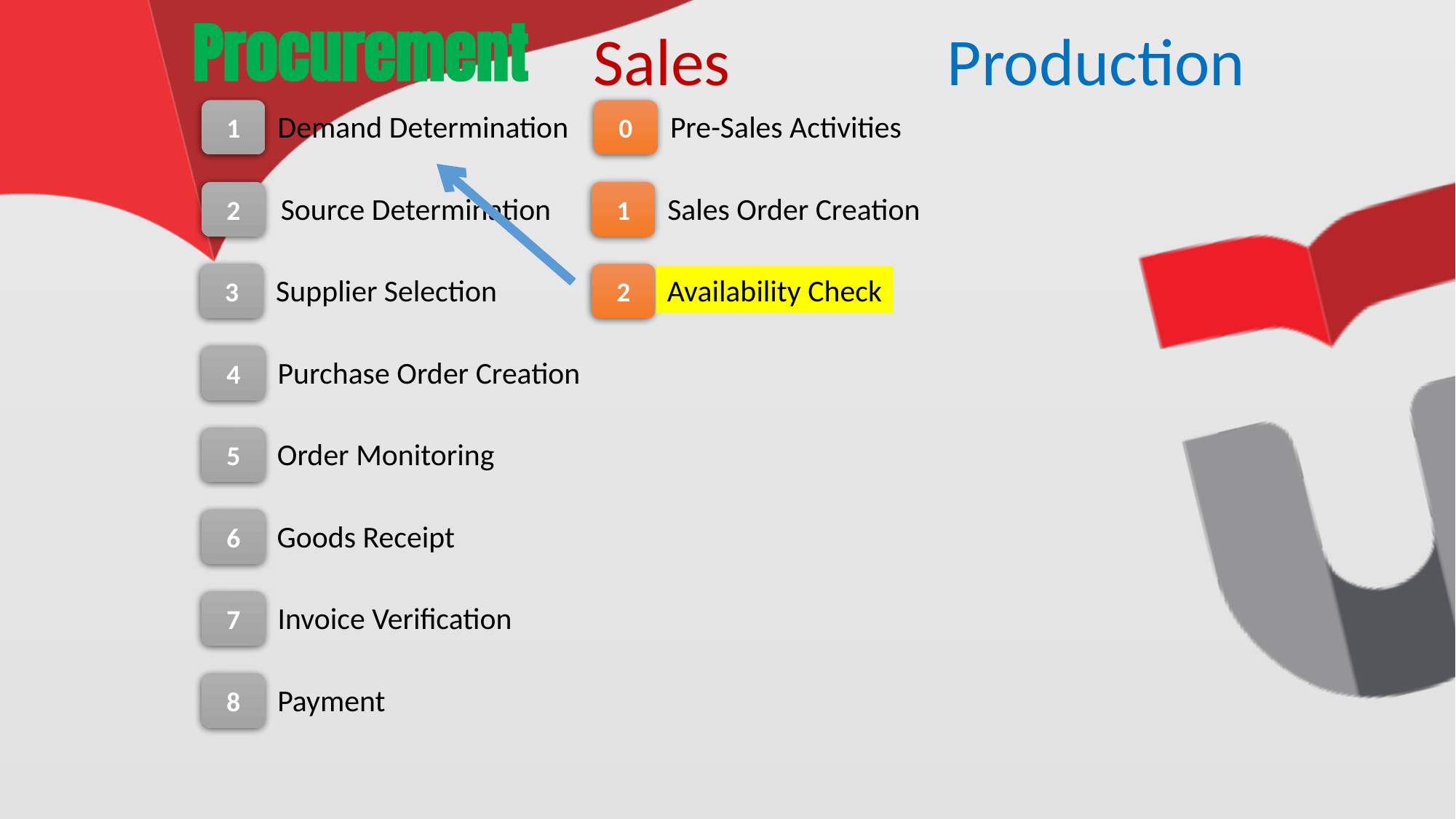

# Procurement
Sales
Production
1
0
Demand Determination
Pre-Sales Activities
2
1
Source Determination
Sales Order Creation
3
2
Supplier Selection
Availability Check
4
Purchase Order Creation
5
Order Monitoring
6
Goods Receipt
7
Invoice Verification
8
Payment